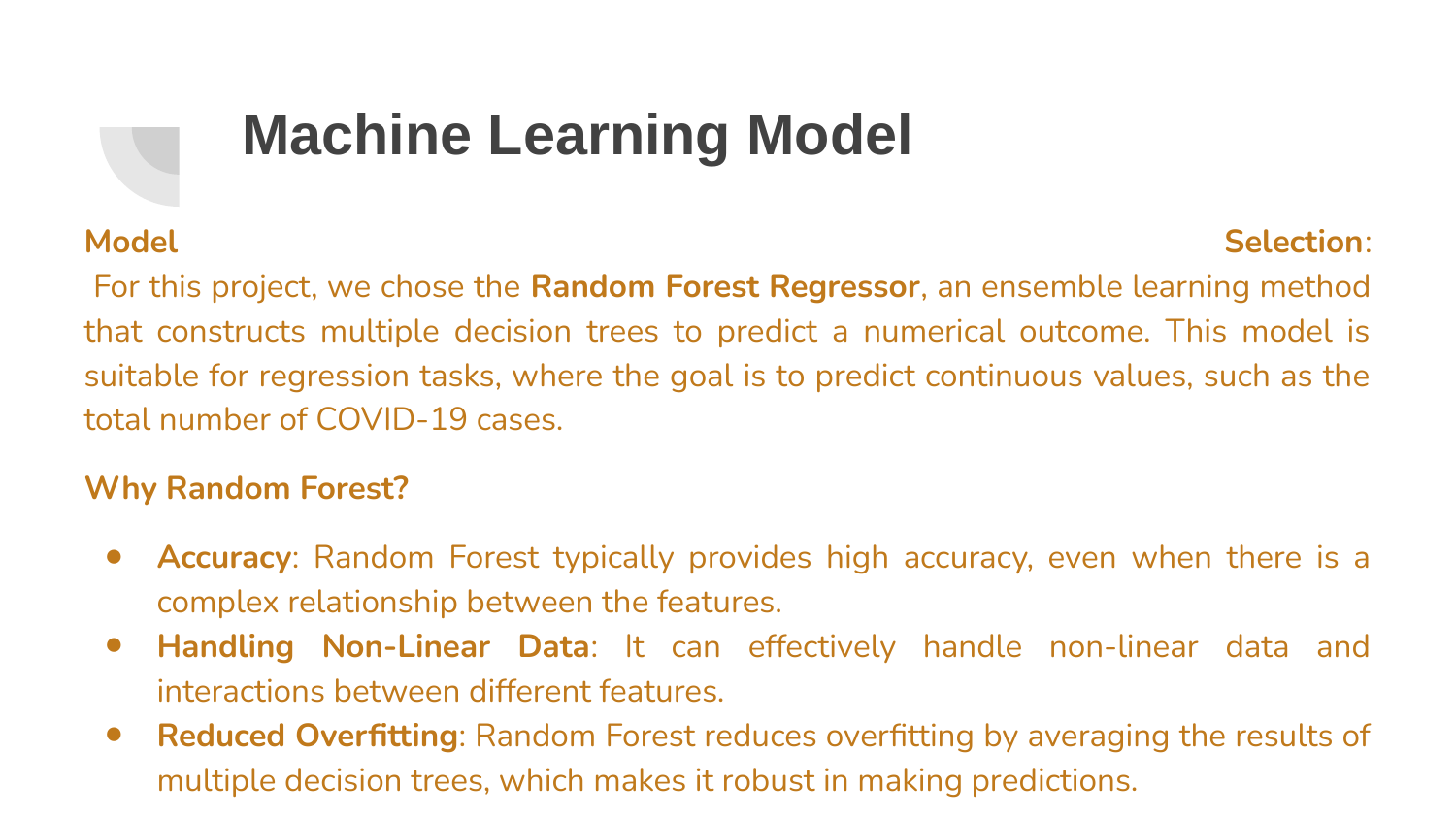

# Machine Learning Model
Model Selection:
 For this project, we chose the Random Forest Regressor, an ensemble learning method that constructs multiple decision trees to predict a numerical outcome. This model is suitable for regression tasks, where the goal is to predict continuous values, such as the total number of COVID-19 cases.
Why Random Forest?
Accuracy: Random Forest typically provides high accuracy, even when there is a complex relationship between the features.
Handling Non-Linear Data: It can effectively handle non-linear data and interactions between different features.
Reduced Overfitting: Random Forest reduces overfitting by averaging the results of multiple decision trees, which makes it robust in making predictions.